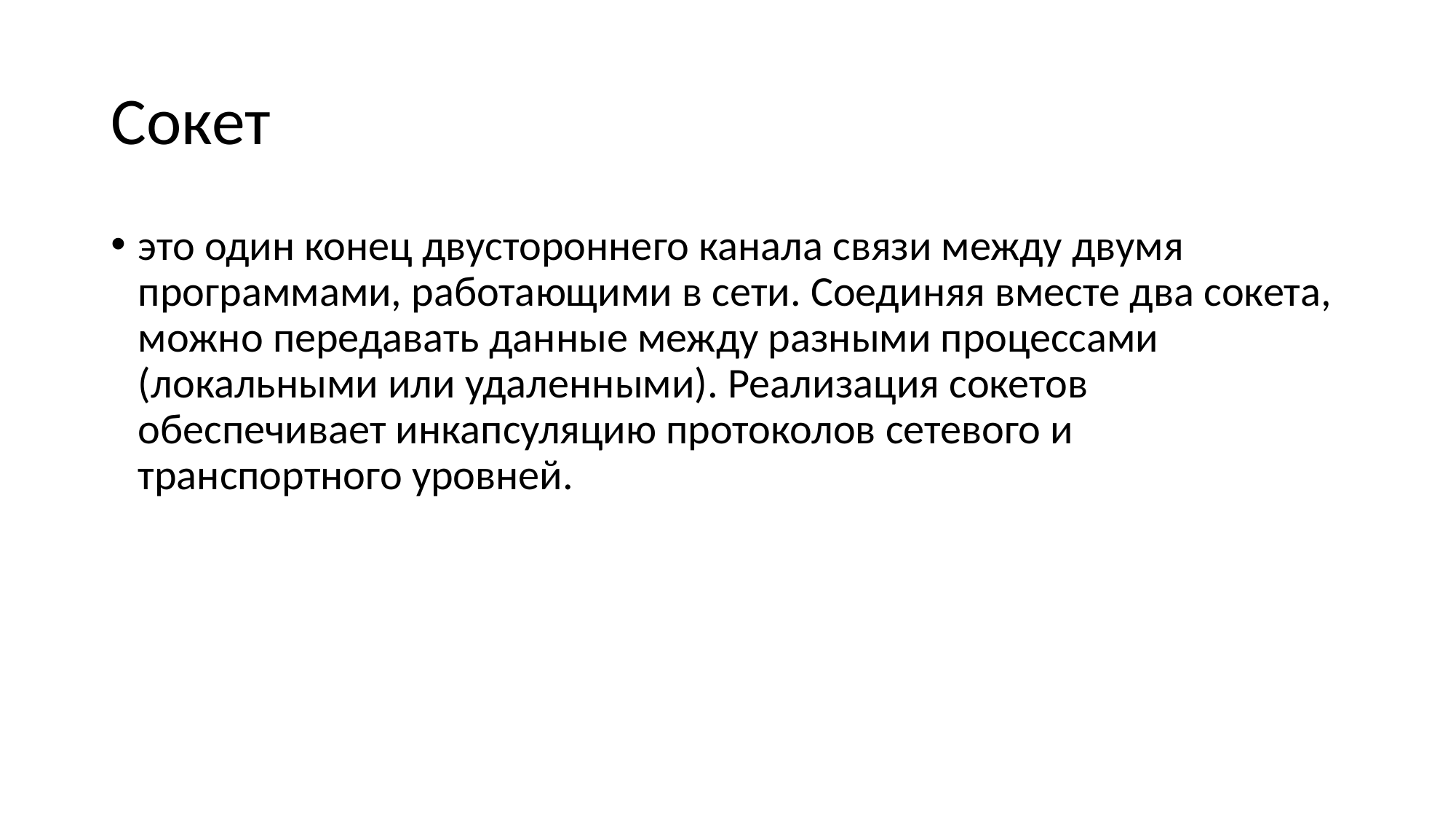

# Сокет
это один конец двустороннего канала связи между двумя программами, работающими в сети. Соединяя вместе два сокета, можно передавать данные между разными процессами (локальными или удаленными). Реализация сокетов обеспечивает инкапсуляцию протоколов сетевого и транспортного уровней.